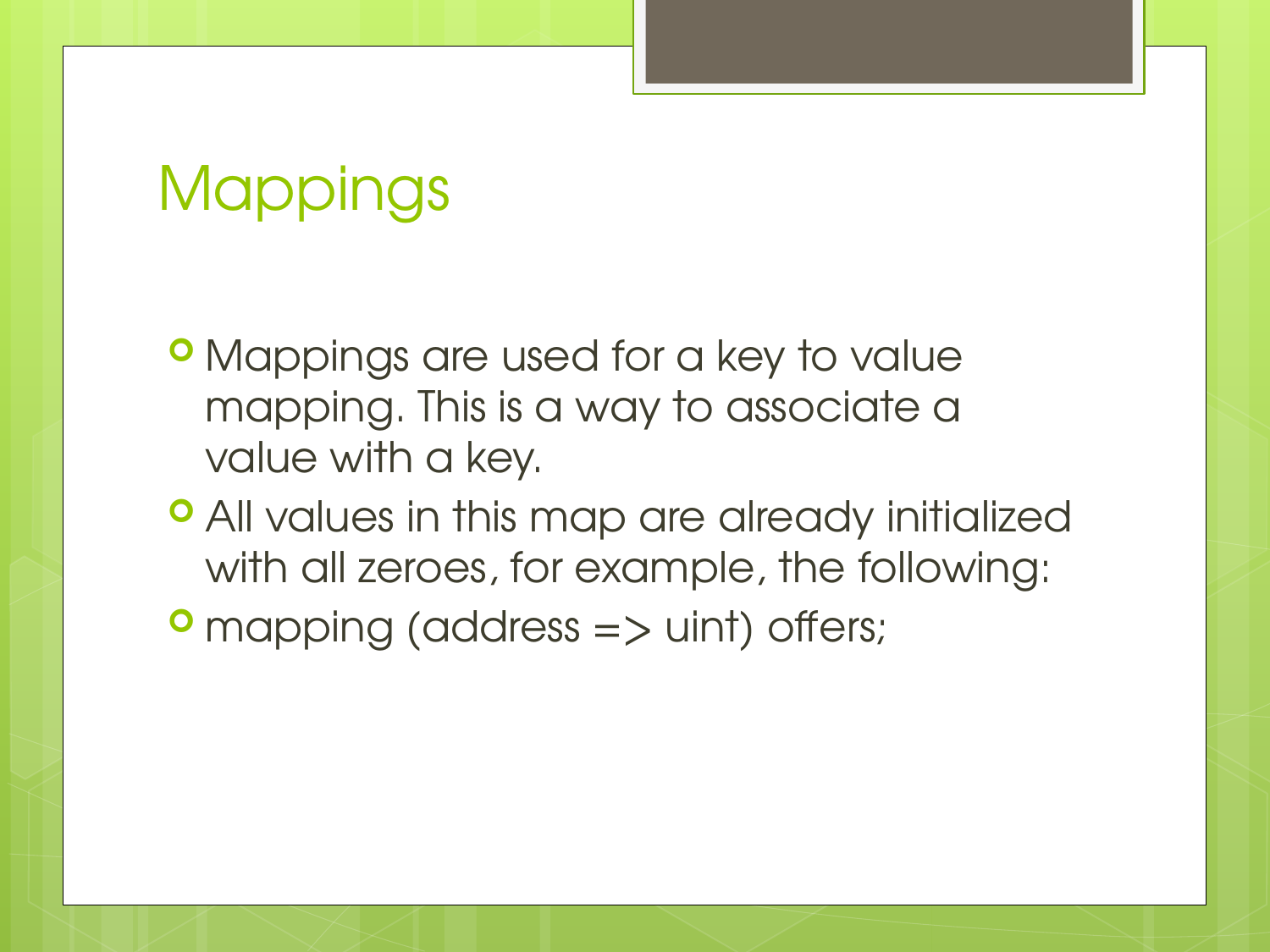

# Mappings
Mappings are used for a key to value mapping. This is a way to associate a value with a key.
All values in this map are already initialized with all zeroes, for example, the following:
mapping (address => uint) offers;